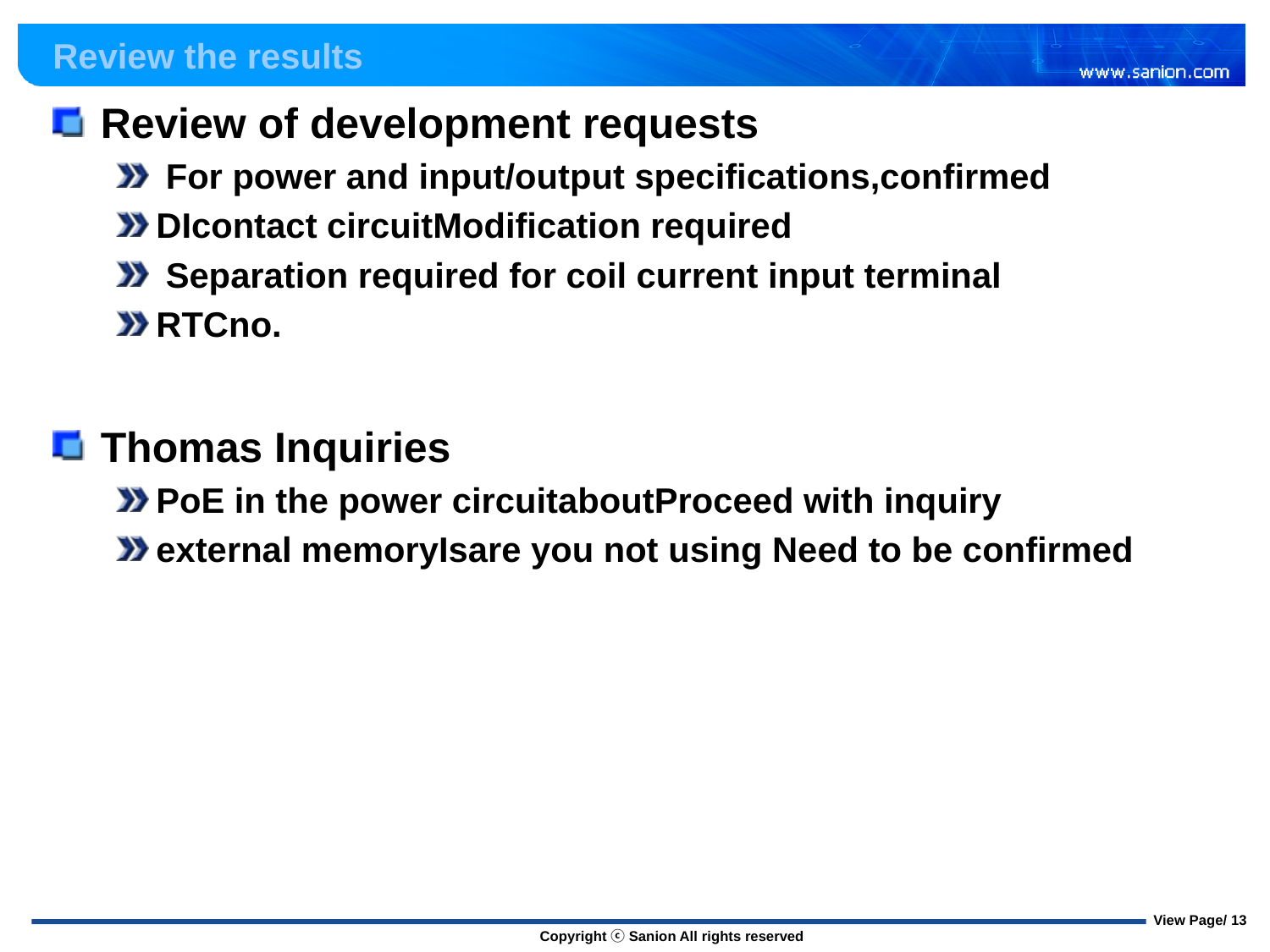

# Review the results
Review of development requests
 For power and input/output specifications,confirmed
DIcontact circuitModification required
 Separation required for coil current input terminal
RTCno.

Thomas Inquiries
PoE in the power circuitaboutProceed with inquiry
external memoryIsare you not using Need to be confirmed